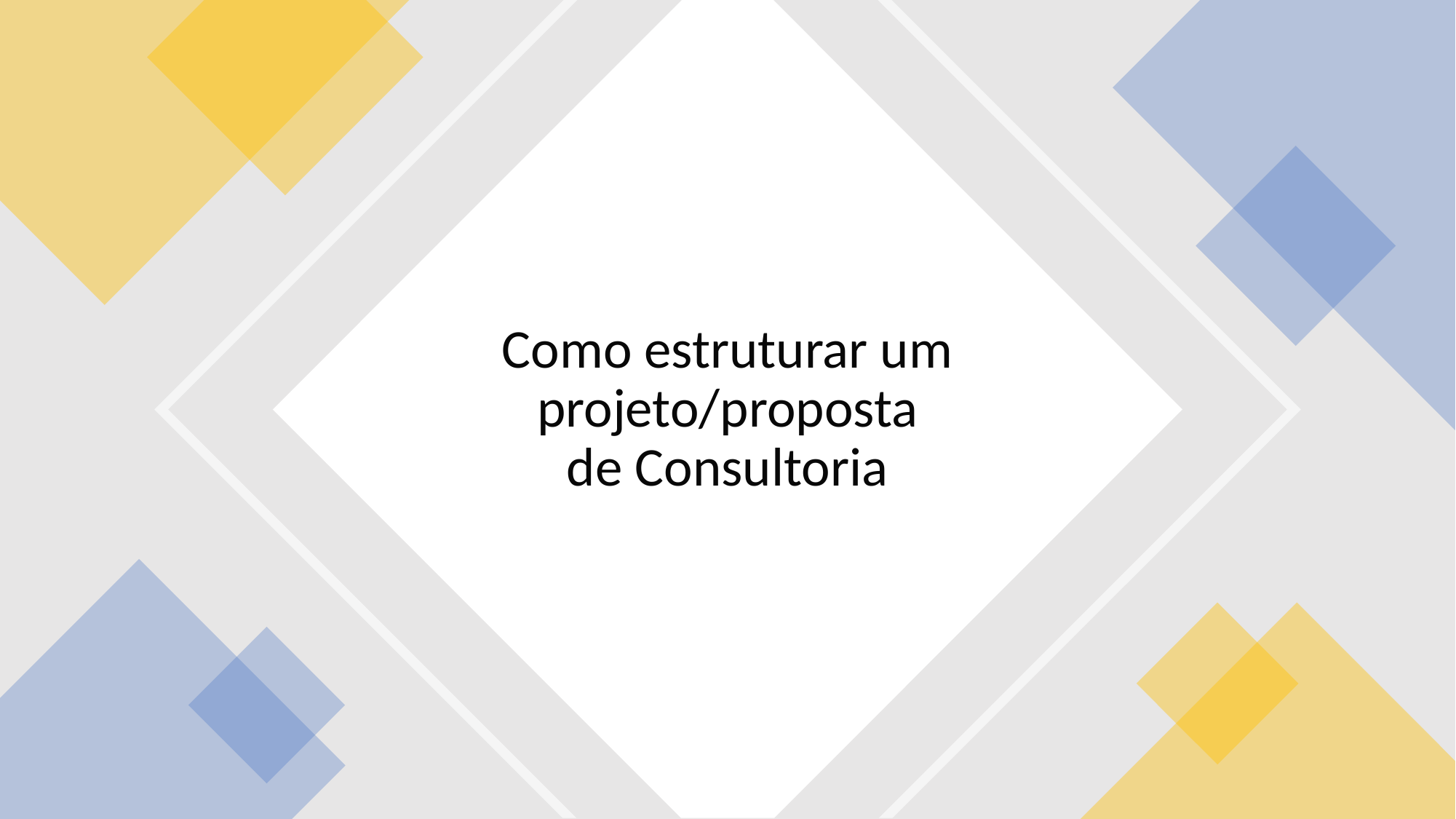

# Como estruturar um projeto/proposta de Consultoria